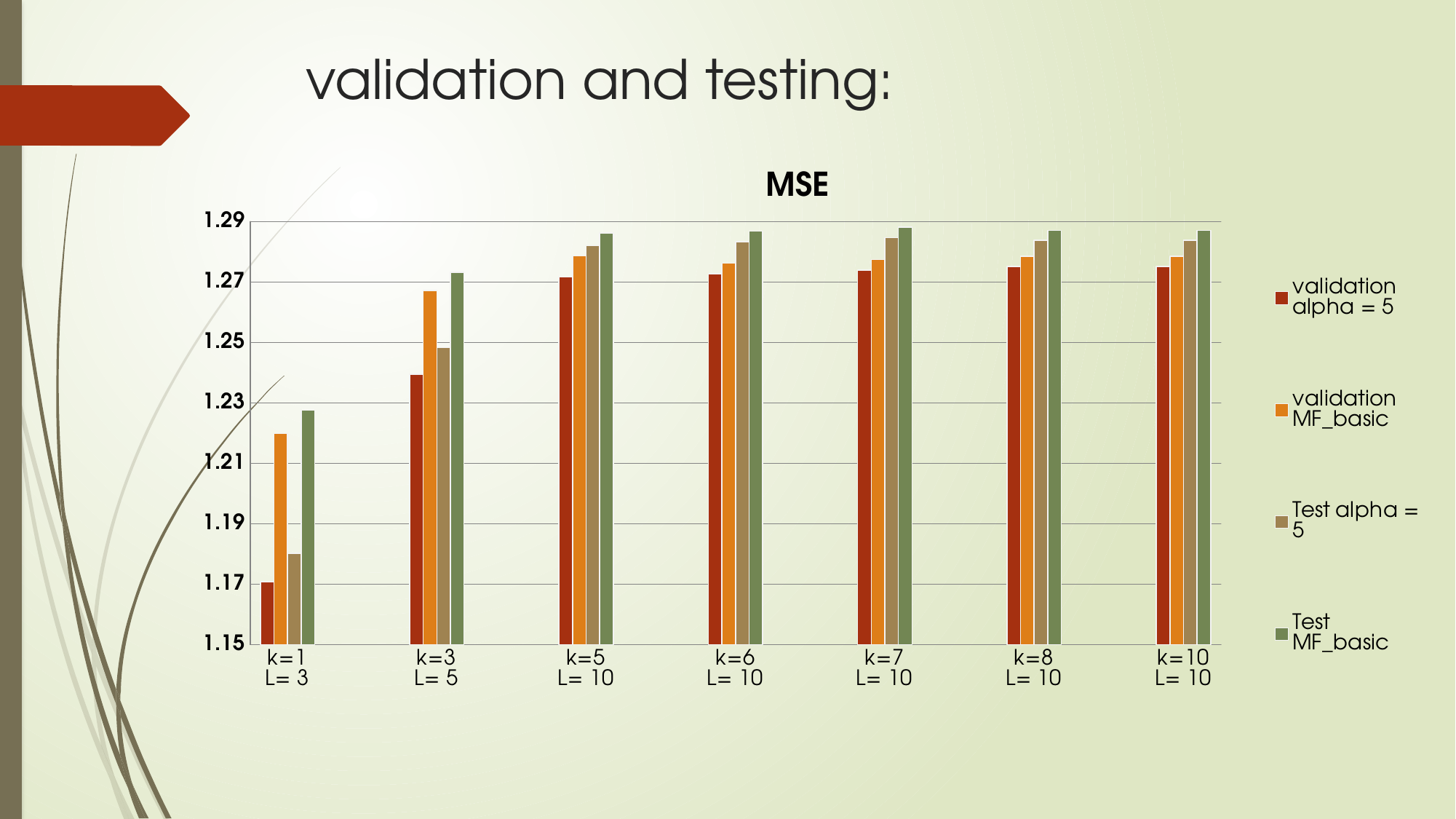

# validation and testing:

### Chart: MSE

| Category | validation alpha = 5 | validation MF_basic | Test alpha = 5 | Test MF_basic |
|---|---|---|---|---|
| k=1 L= 3 | 1.170815 | 1.219881 | 1.180252 | 1.227594 |
|  | 0.0 | None | 0.0 | None |
| k=3 L= 5 | 1.239442 | 1.267158 | 1.248303 | 1.273256 |
|  | 0.0 | None | 0.0 | None |
| k=5 L= 10 | 1.27169 | 1.278579 | 1.282036 | 1.286267 |
|  | 0.0 | None | 0.0 | None |
| k=6 L= 10 | 1.272776 | 1.276181 | 1.283319 | 1.286845 |
|  | 0.0 | None | 0.0 | None |
| k=7 L= 10 | 1.27395 | 1.277384 | 1.284687 | 1.288144 |
|  | 0.0 | None | 0.0 | None |
| k=8 L= 10 | 1.275153 | 1.278492 | 1.283793 | 1.287105 |
|  | 0.0 | None | 0.0 | None |
| k=10 L= 10 | 1.275153 | 1.278492 | 1.283793 | 1.287105 |